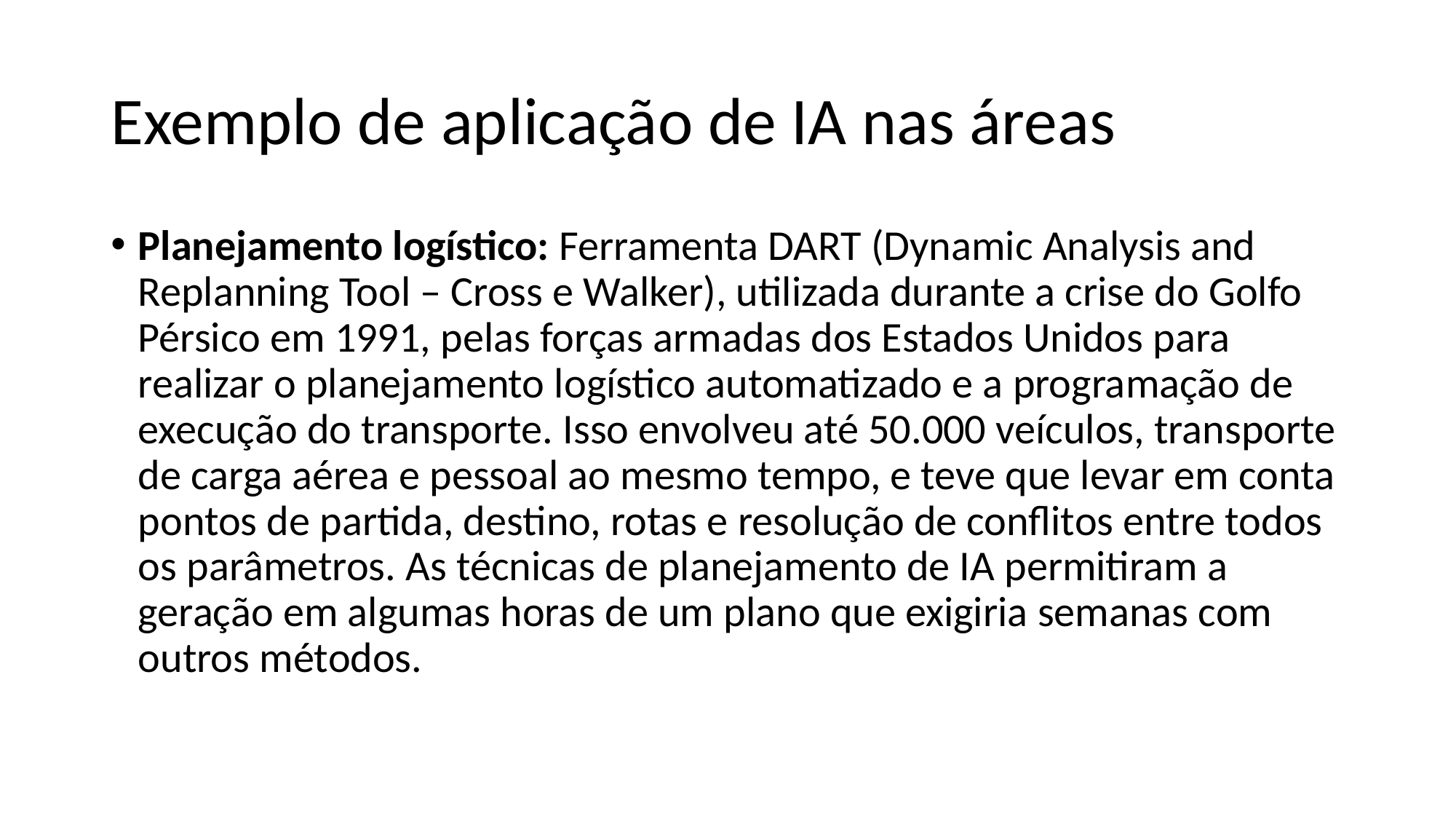

# Exemplo de aplicação de IA nas áreas
Planejamento logístico: Ferramenta DART (Dynamic Analysis and Replanning Tool – Cross e Walker), utilizada durante a crise do Golfo Pérsico em 1991, pelas forças armadas dos Estados Unidos para realizar o planejamento logístico automatizado e a programação de execução do transporte. Isso envolveu até 50.000 veículos, transporte de carga aérea e pessoal ao mesmo tempo, e teve que levar em conta pontos de partida, destino, rotas e resolução de conflitos entre todos os parâmetros. As técnicas de planejamento de IA permitiram a geração em algumas horas de um plano que exigiria semanas com outros métodos.